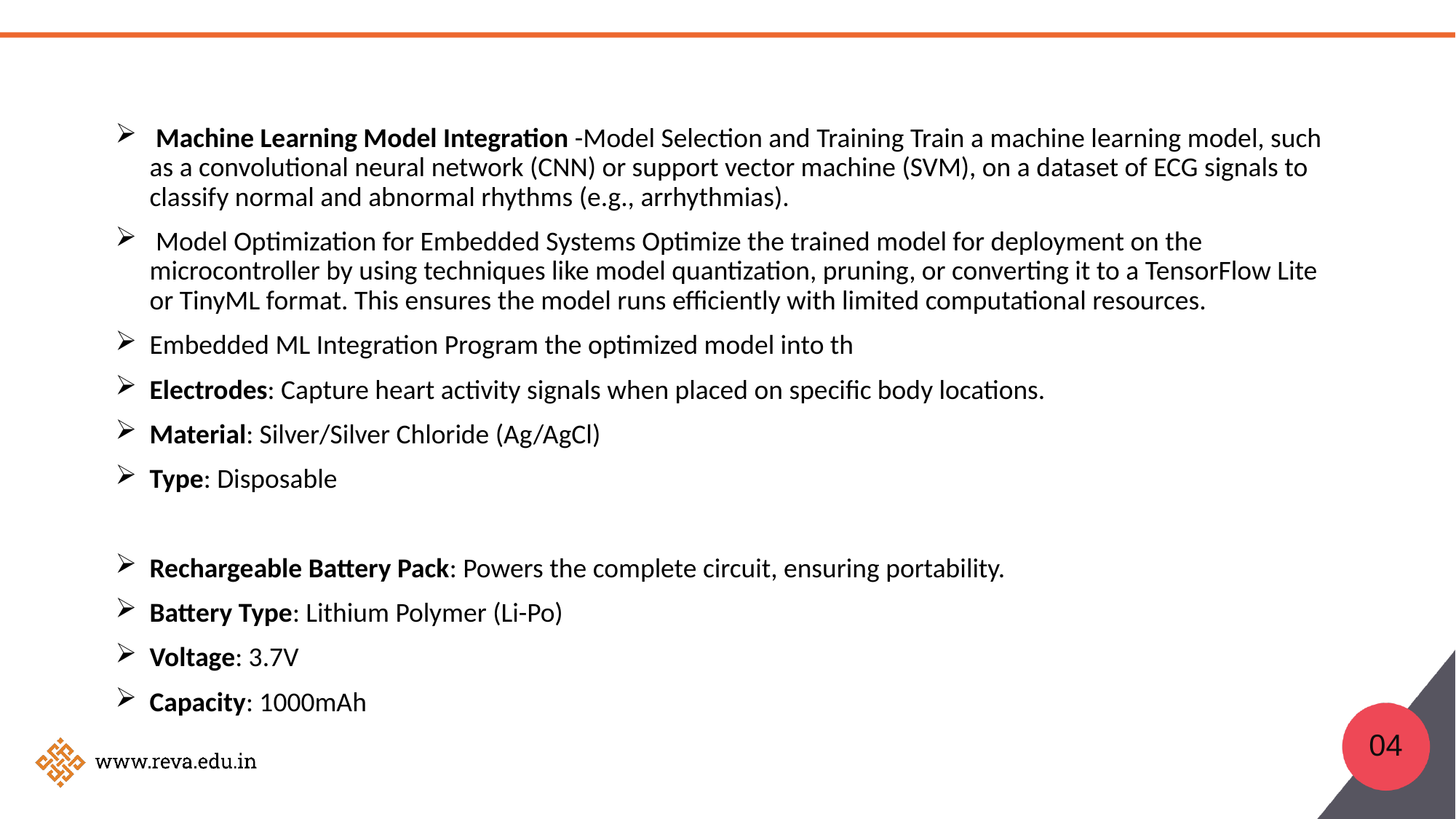

Machine Learning Model Integration -Model Selection and Training Train a machine learning model, such as a convolutional neural network (CNN) or support vector machine (SVM), on a dataset of ECG signals to classify normal and abnormal rhythms (e.g., arrhythmias).
 Model Optimization for Embedded Systems Optimize the trained model for deployment on the microcontroller by using techniques like model quantization, pruning, or converting it to a TensorFlow Lite or TinyML format. This ensures the model runs efficiently with limited computational resources.
Embedded ML Integration Program the optimized model into th
Electrodes: Capture heart activity signals when placed on specific body locations.
Material: Silver/Silver Chloride (Ag/AgCl)
Type: Disposable

Rechargeable Battery Pack: Powers the complete circuit, ensuring portability.
Battery Type: Lithium Polymer (Li-Po)
Voltage: 3.7V
Capacity: 1000mAh

04